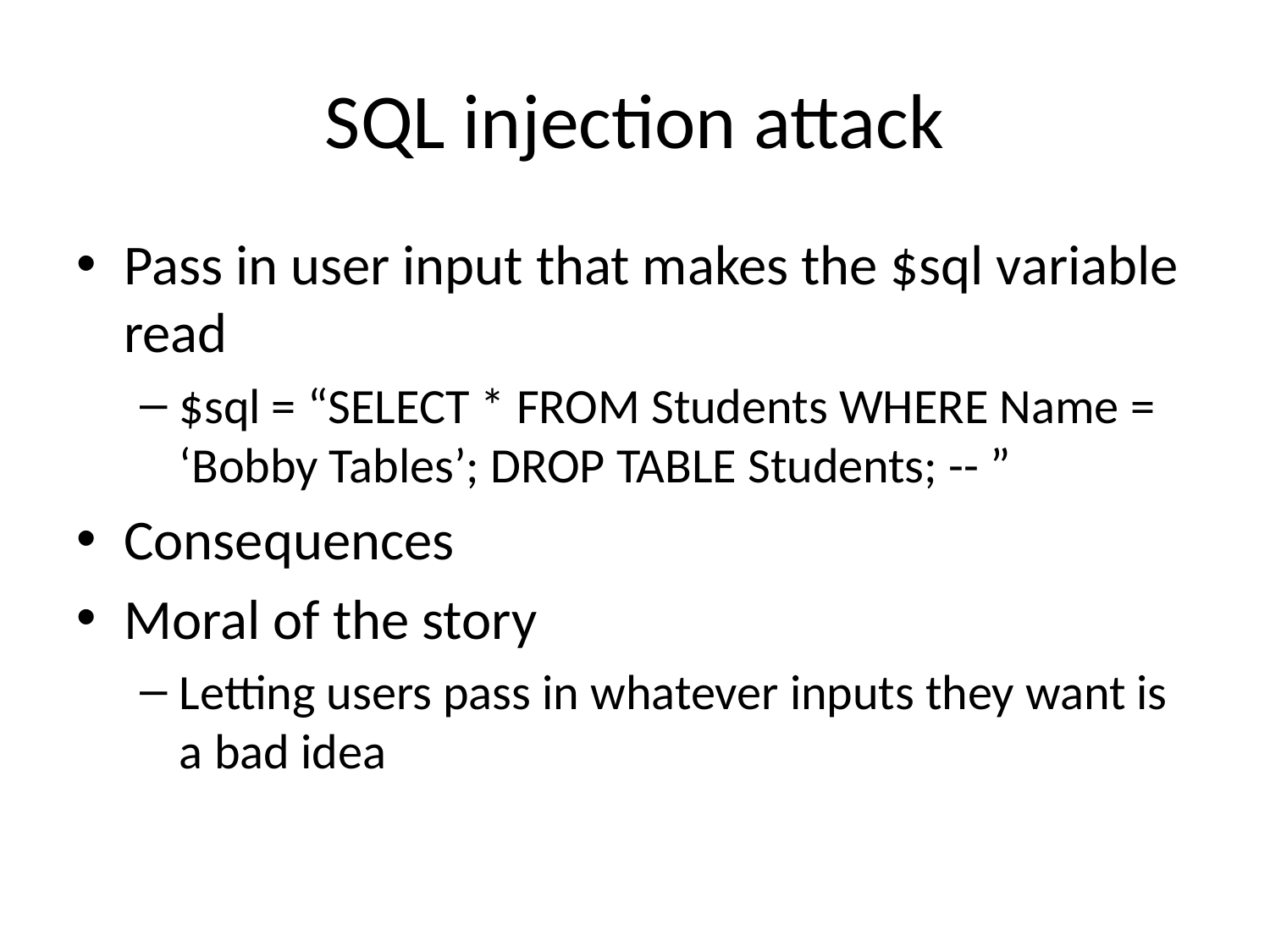

# SQL injection attack
Pass in user input that makes the $sql variable read
$sql = “SELECT * FROM Students WHERE Name = ‘Bobby Tables’; DROP TABLE Students; -- ”
Consequences
Moral of the story
Letting users pass in whatever inputs they want is a bad idea